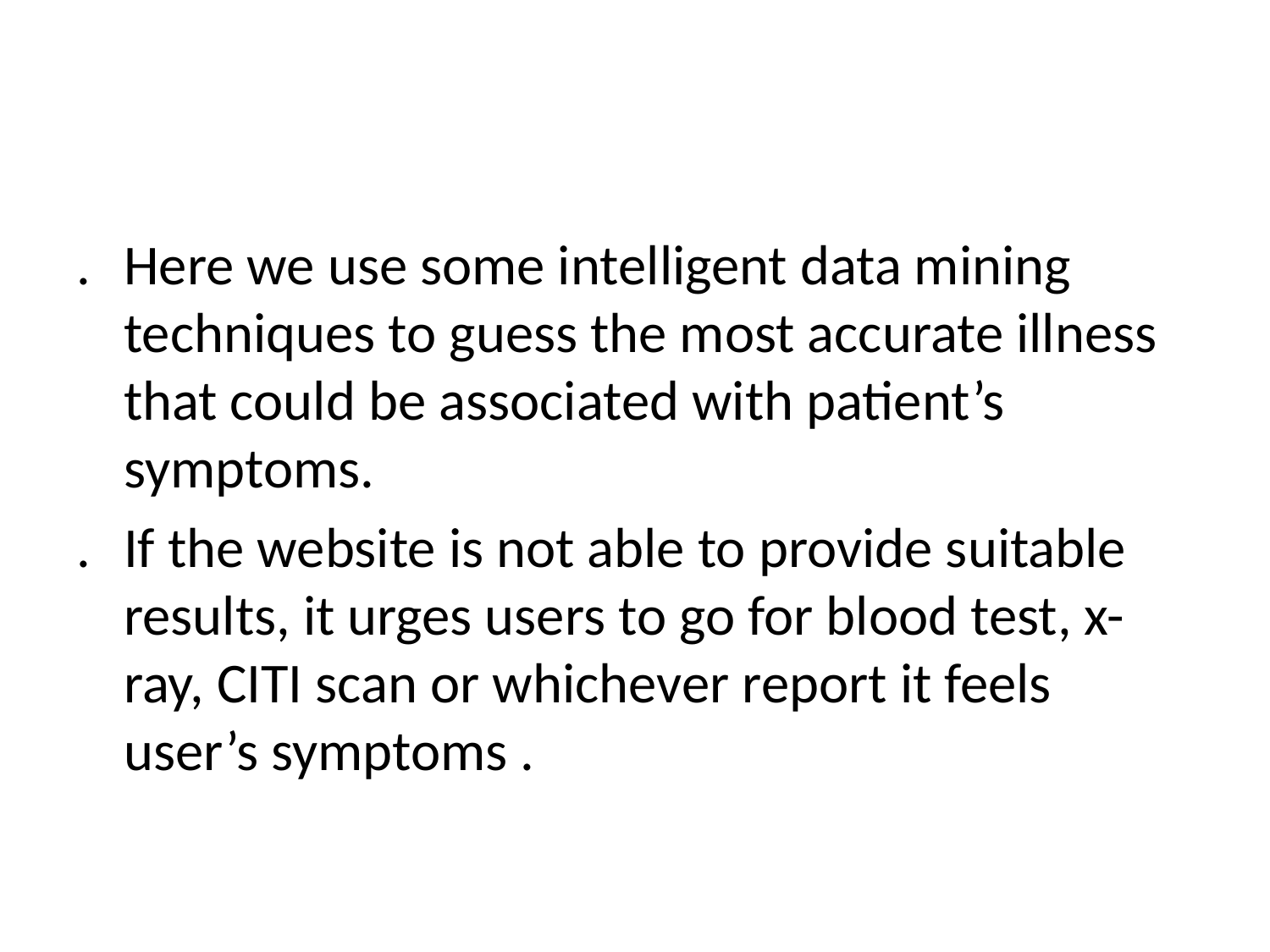

#
.	Here we use some intelligent data mining techniques to guess the most accurate illness that could be associated with patient’s symptoms.
.	If the website is not able to provide suitable results, it urges users to go for blood test, x-ray, CITI scan or whichever report it feels user’s symptoms .